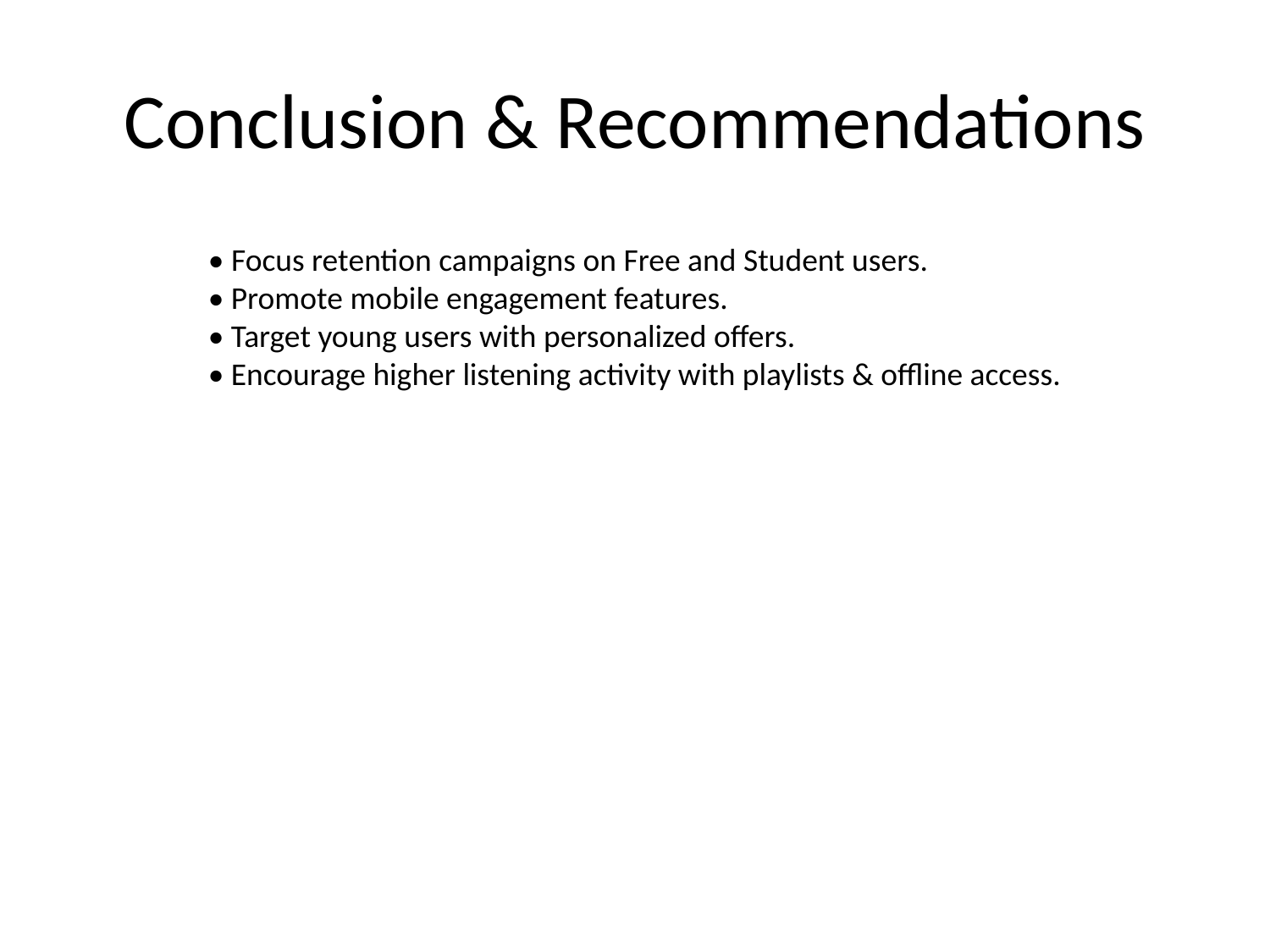

# Conclusion & Recommendations

• Focus retention campaigns on Free and Student users.
• Promote mobile engagement features.
• Target young users with personalized offers.
• Encourage higher listening activity with playlists & offline access.